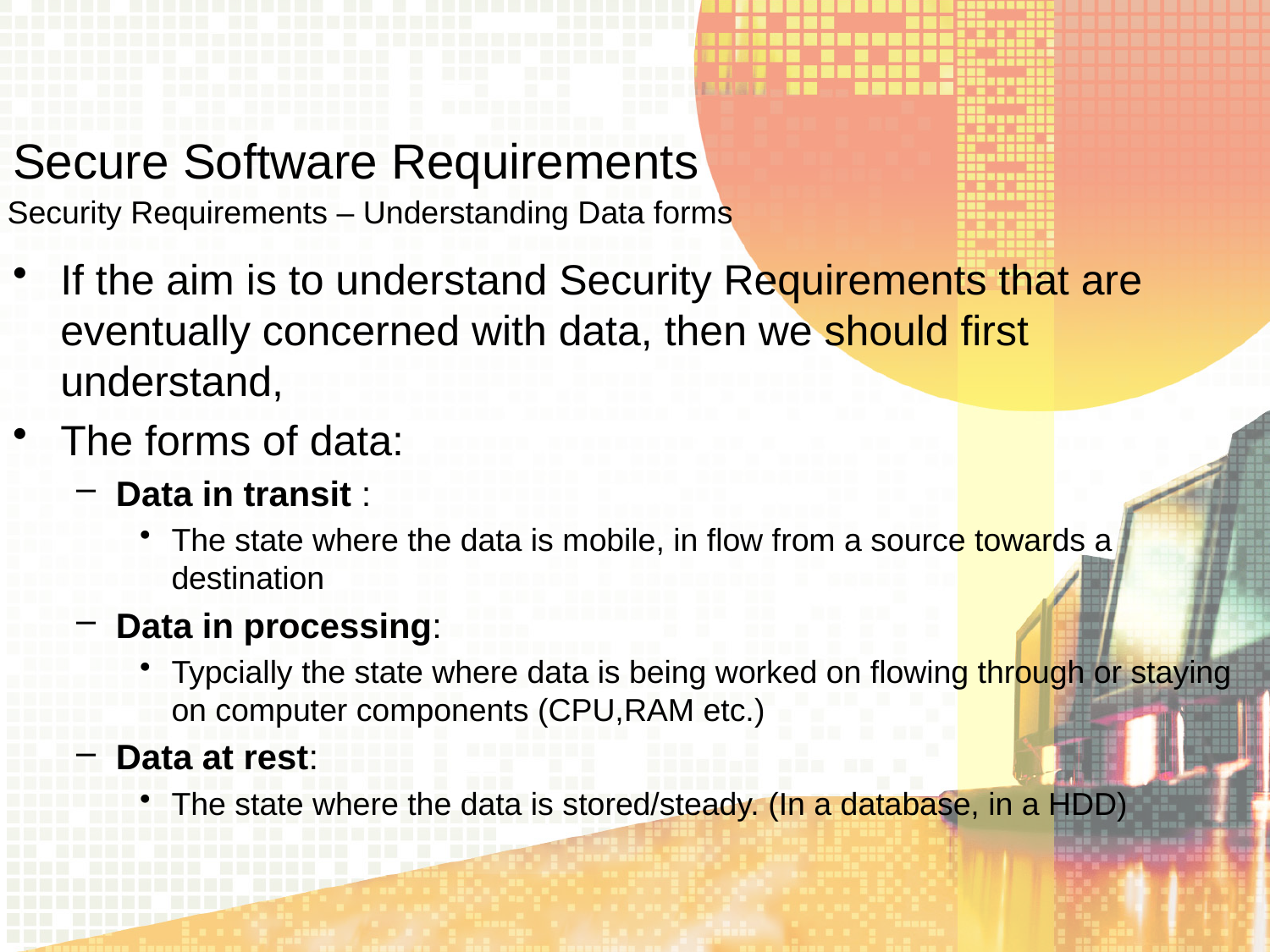

Secure Software Requirements
Security Requirements – Understanding Data forms
If the aim is to understand Security Requirements that are eventually concerned with data, then we should first understand,
The forms of data:
Data in transit :
The state where the data is mobile, in flow from a source towards a destination
Data in processing:
Typcially the state where data is being worked on flowing through or staying on computer components (CPU,RAM etc.)
Data at rest:
The state where the data is stored/steady. (In a database, in a HDD)